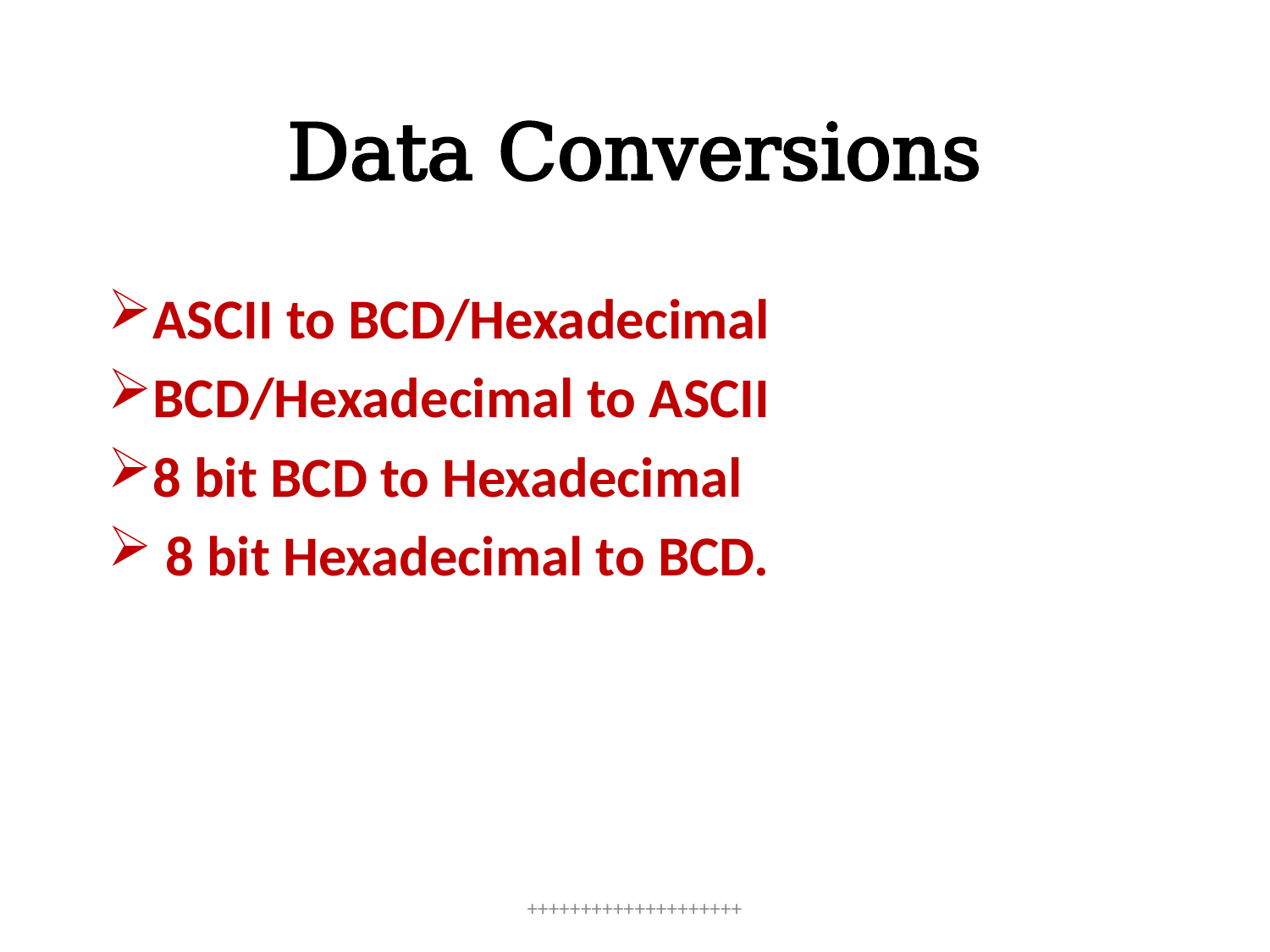

# Data Conversions
ASCII to BCD/Hexadecimal
BCD/Hexadecimal to ASCII
8 bit BCD to Hexadecimal
 8 bit Hexadecimal to BCD.

++++++++++++++++++++